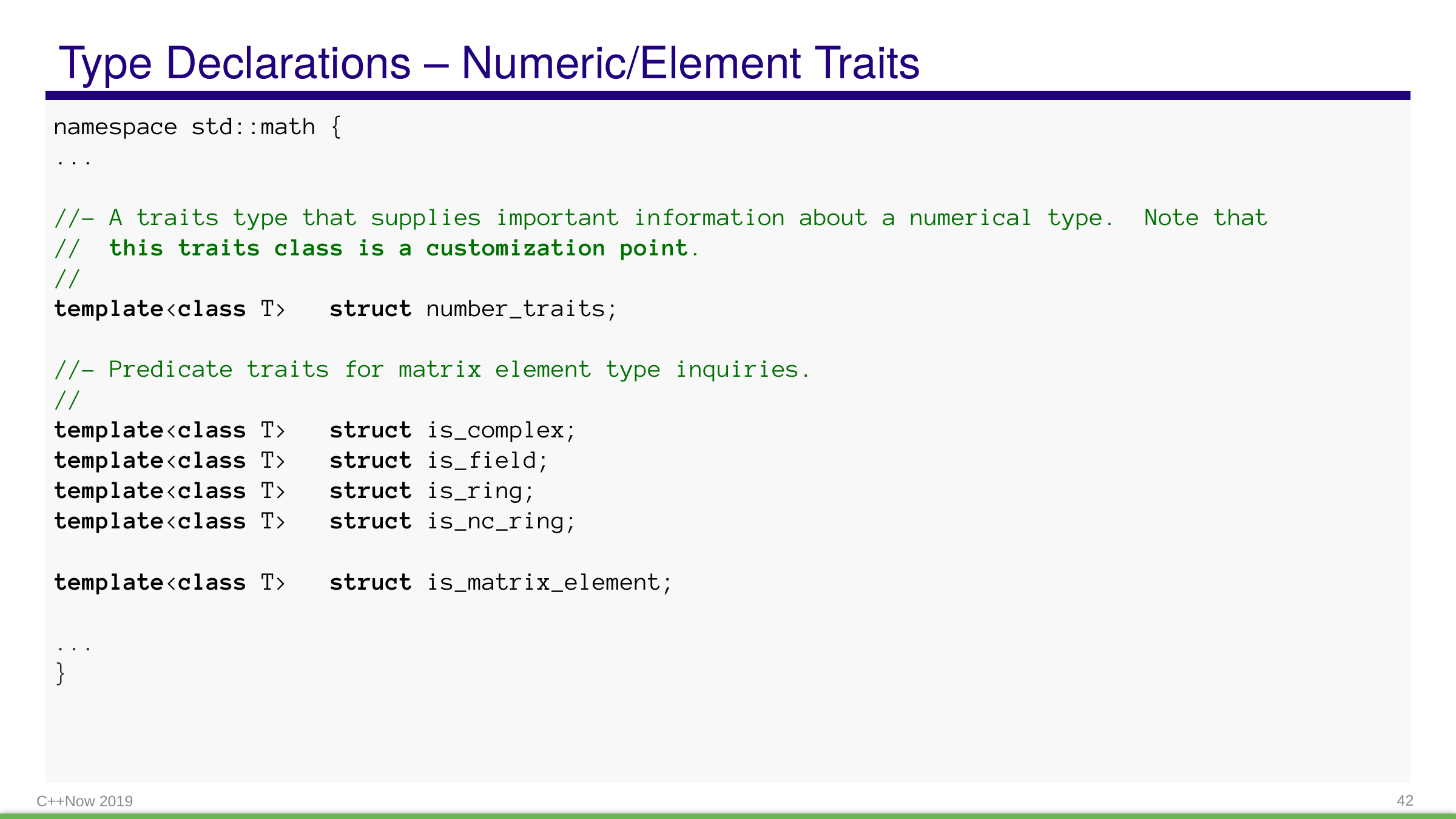

# Type Declarations – Numeric/Element Traits
namespace std::math {
...

//- A traits type that supplies important information about a numerical type.  Note that
//  this traits class is a customization point.
//
template<class T>   struct number_traits;

//- Predicate traits for matrix element type inquiries.
//
template<class T>   struct is_complex;
template<class T>   struct is_field;
template<class T>   struct is_ring;
template<class T>   struct is_nc_ring;

template<class T>   struct is_matrix_element;

...
}
C++Now 2019
42